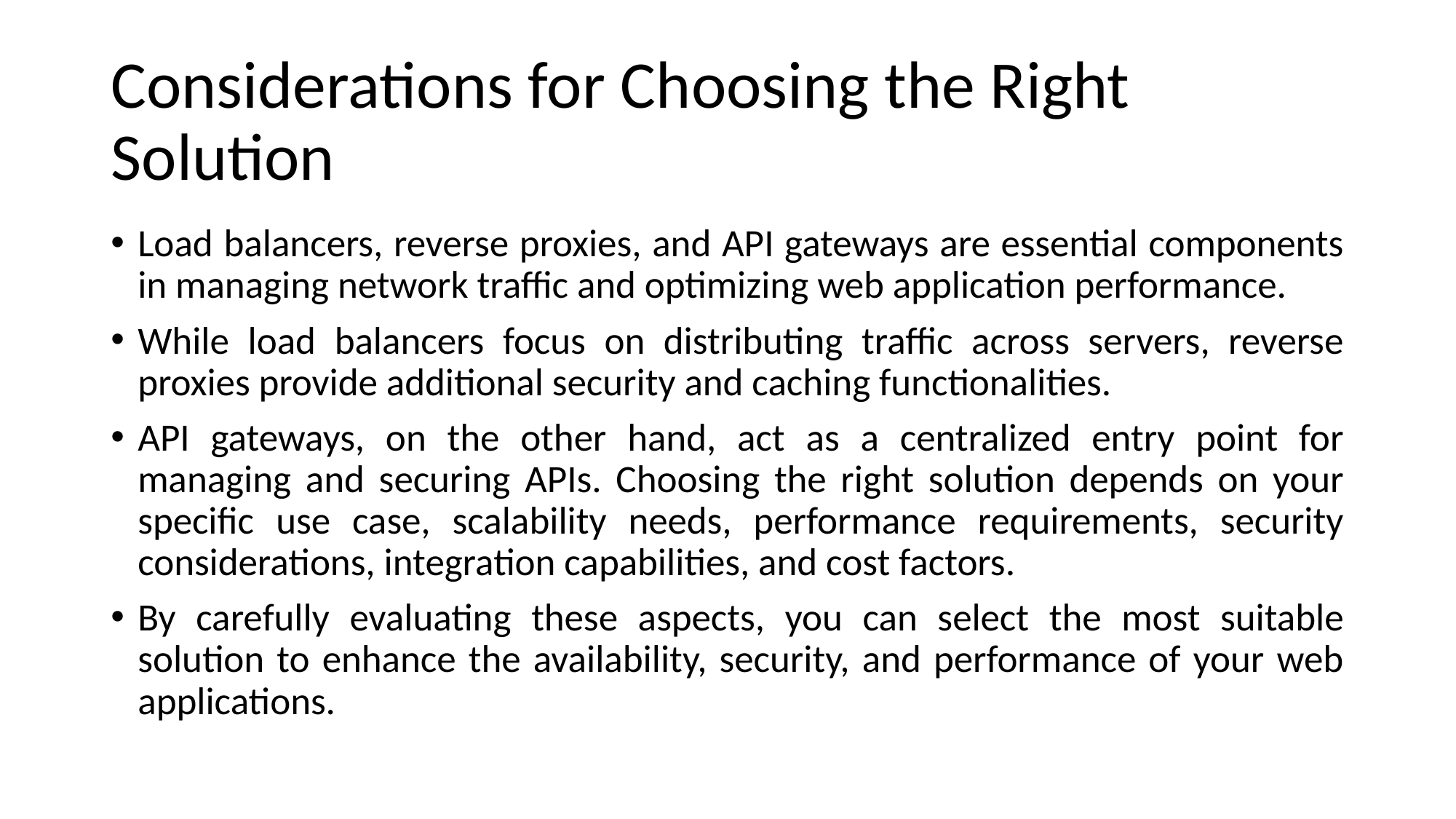

# Considerations for Choosing the Right Solution
Load balancers, reverse proxies, and API gateways are essential components in managing network traffic and optimizing web application performance.
While load balancers focus on distributing traffic across servers, reverse proxies provide additional security and caching functionalities.
API gateways, on the other hand, act as a centralized entry point for managing and securing APIs. Choosing the right solution depends on your specific use case, scalability needs, performance requirements, security considerations, integration capabilities, and cost factors.
By carefully evaluating these aspects, you can select the most suitable solution to enhance the availability, security, and performance of your web applications.